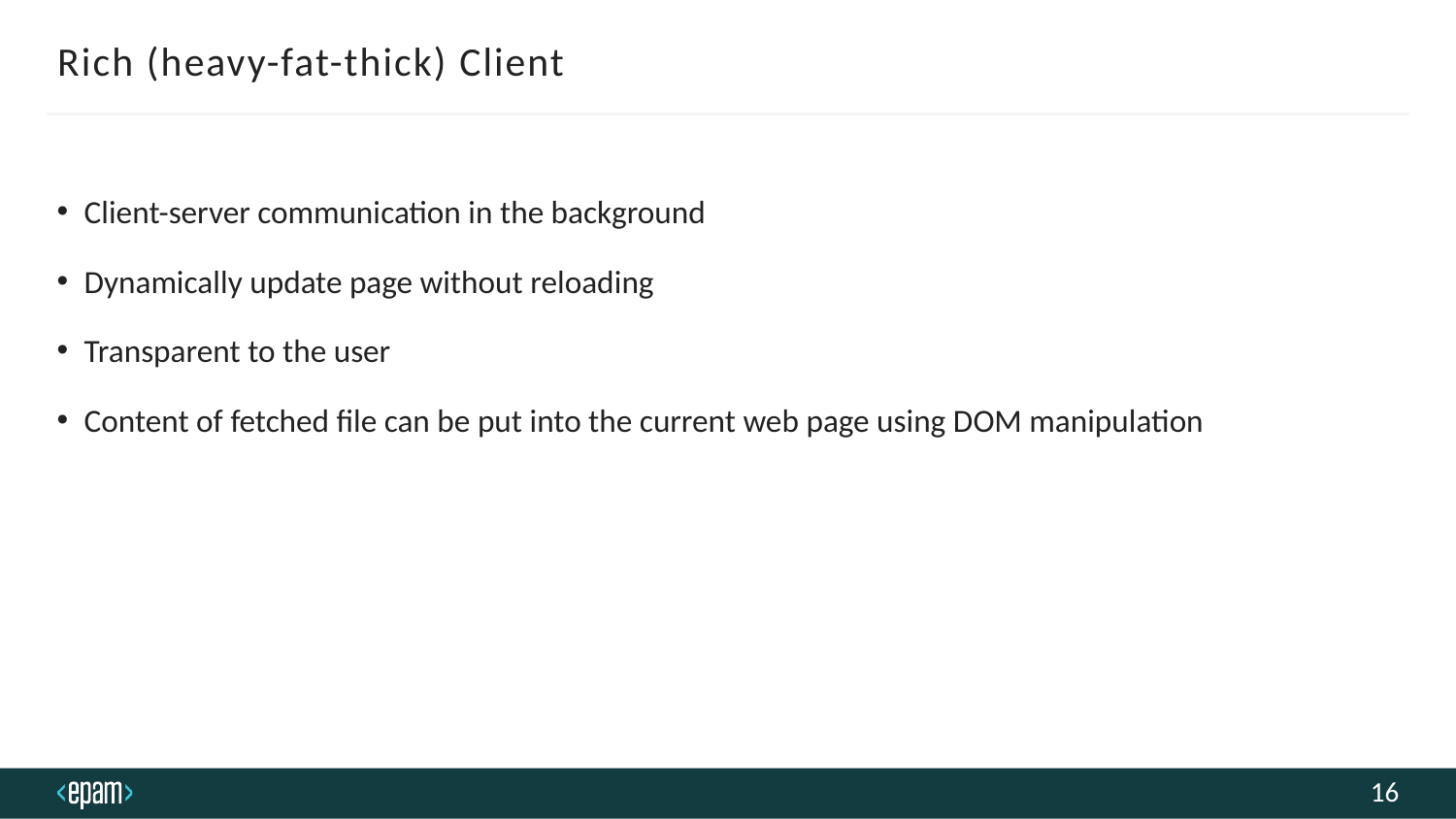

# Rich (heavy-fat-thick) Client
Client-server communication in the background
Dynamically update page without reloading
Transparent to the user
Content of fetched file can be put into the current web page using DOM manipulation
16